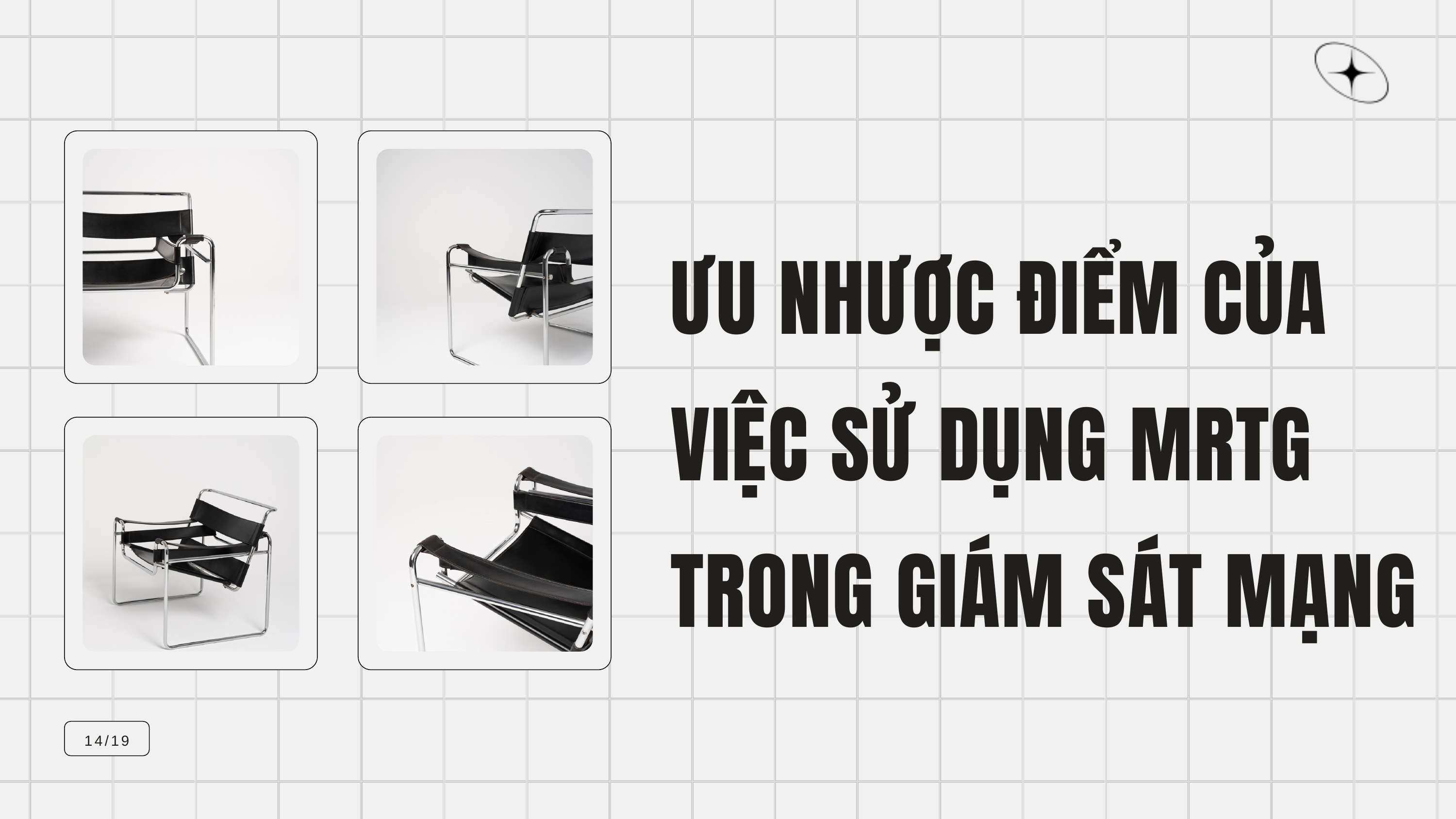

ƯU NHƯỢC ĐIỂM CỦA VIỆC SỬ DỤNG MRTG TRONG GIÁM SÁT MẠNG

14/19